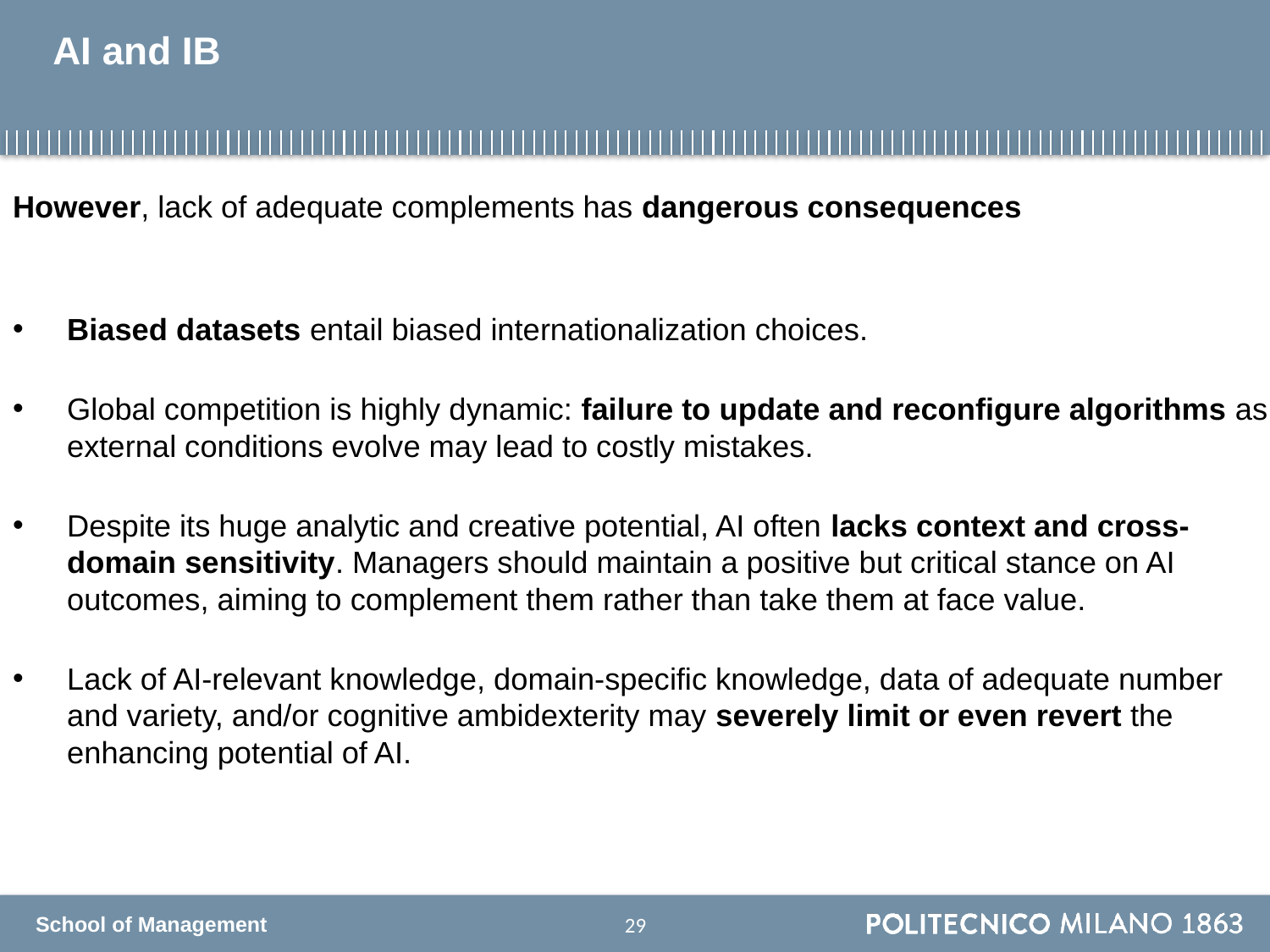

# AI and IB
However, lack of adequate complements has dangerous consequences

Biased datasets entail biased internationalization choices.
Global competition is highly dynamic: failure to update and reconfigure algorithms as external conditions evolve may lead to costly mistakes.
Despite its huge analytic and creative potential, AI often lacks context and cross-domain sensitivity. Managers should maintain a positive but critical stance on AI outcomes, aiming to complement them rather than take them at face value.
Lack of AI-relevant knowledge, domain-specific knowledge, data of adequate number and variety, and/or cognitive ambidexterity may severely limit or even revert the enhancing potential of AI.

29